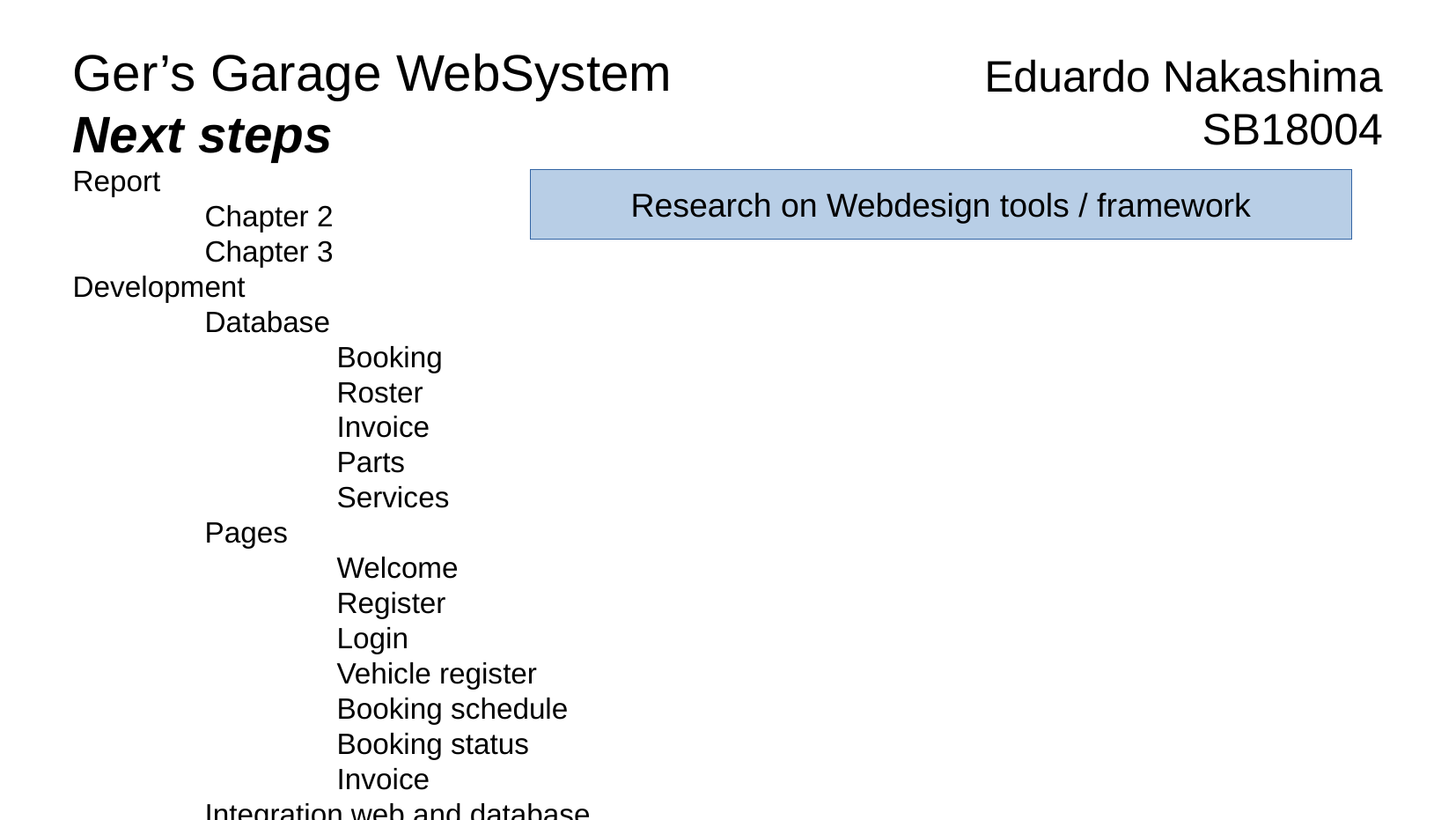

Ger’s Garage WebSystem
Next steps
Eduardo Nakashima
SB18004
Report
	Chapter 2
	Chapter 3
Development
	Database
		Booking
		Roster
		Invoice
		Parts
		Services
	Pages
		Welcome
		Register
		Login
		Vehicle register
		Booking schedule
		Booking status
		Invoice
	Integration web and database
Research on Webdesign tools / framework